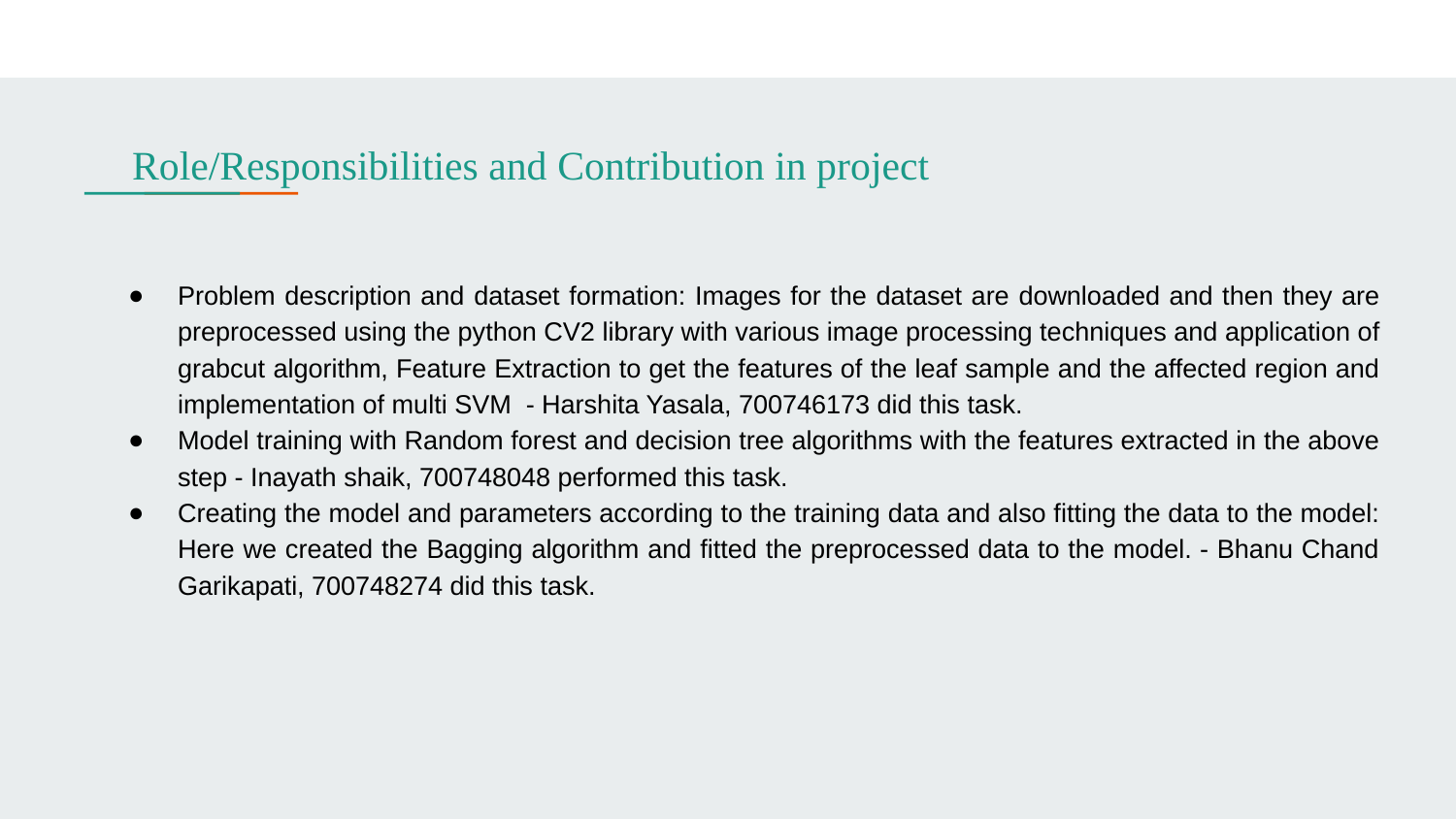

Role/Responsibilities and Contribution in project
Problem description and dataset formation: Images for the dataset are downloaded and then they are preprocessed using the python CV2 library with various image processing techniques and application of grabcut algorithm, Feature Extraction to get the features of the leaf sample and the affected region and implementation of multi SVM  - Harshita Yasala, 700746173 did this task.
Model training with Random forest and decision tree algorithms with the features extracted in the above step - Inayath shaik, 700748048 performed this task.
Creating the model and parameters according to the training data and also fitting the data to the model: Here we created the Bagging algorithm and fitted the preprocessed data to the model. - Bhanu Chand Garikapati, 700748274 did this task.